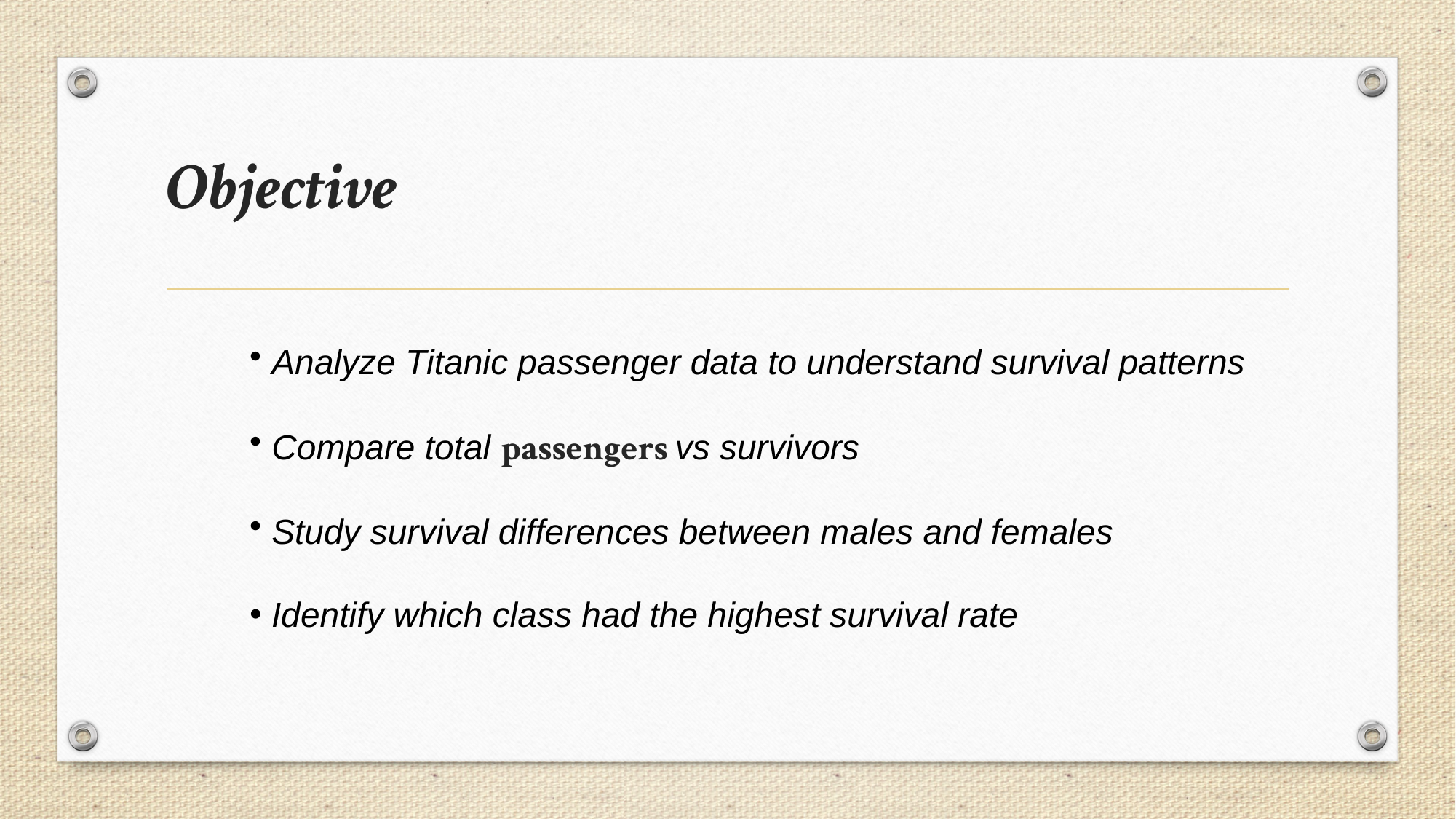

# Objective
 Analyze Titanic passenger data to understand survival patterns

 Compare total passengers vs survivors

 Study survival differences between males and females

 Identify which class had the highest survival rate